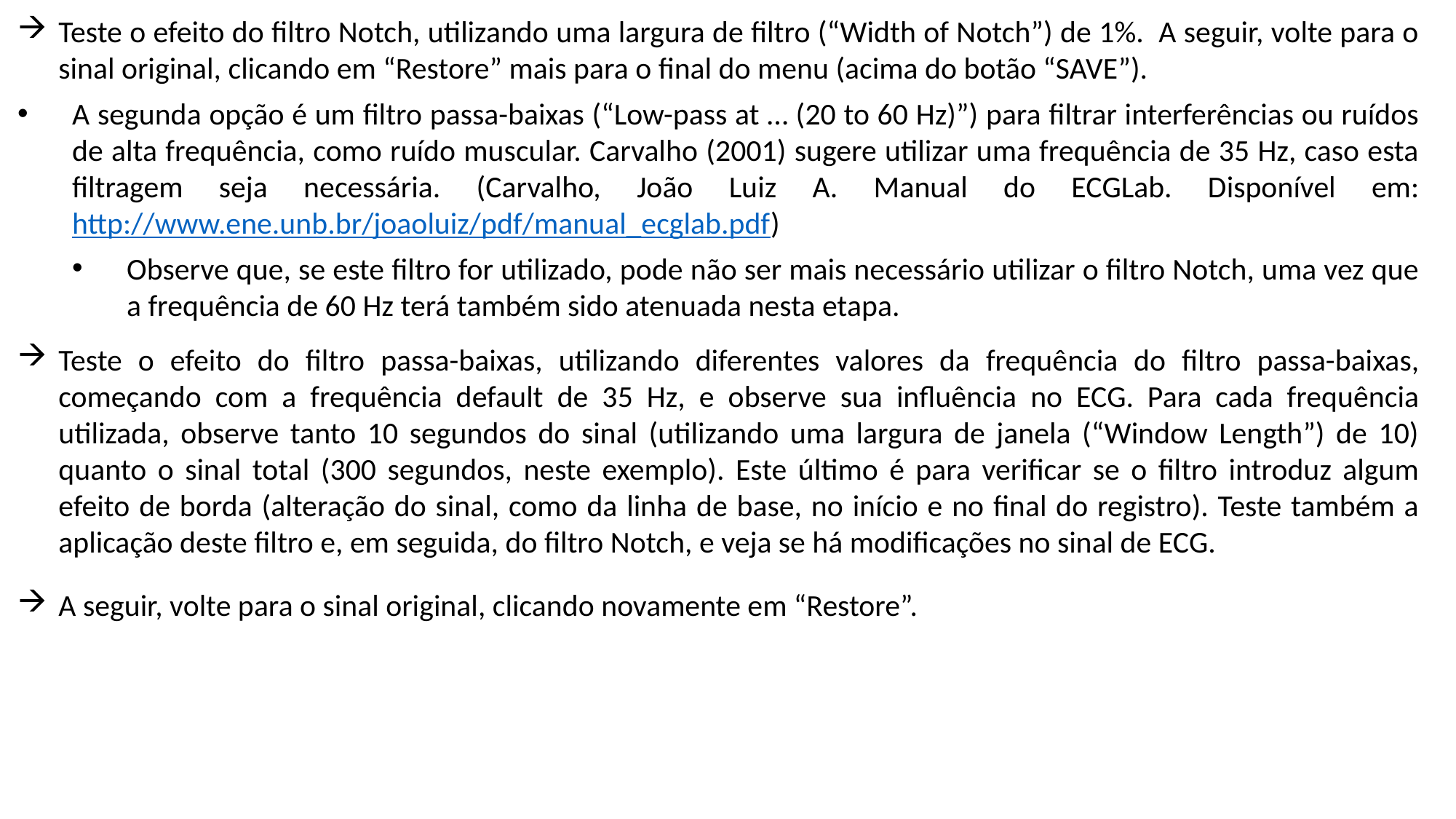

Teste o efeito do filtro Notch, utilizando uma largura de filtro (“Width of Notch”) de 1%.  A seguir, volte para o sinal original, clicando em “Restore” mais para o final do menu (acima do botão “SAVE”).
A segunda opção é um filtro passa-baixas (“Low-pass at … (20 to 60 Hz)”) para filtrar interferências ou ruídos de alta frequência, como ruído muscular. Carvalho (2001) sugere utilizar uma frequência de 35 Hz, caso esta filtragem seja necessária. (Carvalho, João Luiz A. Manual do ECGLab. Disponível em: http://www.ene.unb.br/joaoluiz/pdf/manual_ecglab.pdf)
Observe que, se este filtro for utilizado, pode não ser mais necessário utilizar o filtro Notch, uma vez que a frequência de 60 Hz terá também sido atenuada nesta etapa.
Teste o efeito do filtro passa-baixas, utilizando diferentes valores da frequência do filtro passa-baixas, começando com a frequência default de 35 Hz, e observe sua influência no ECG. Para cada frequência utilizada, observe tanto 10 segundos do sinal (utilizando uma largura de janela (“Window Length”) de 10) quanto o sinal total (300 segundos, neste exemplo). Este último é para verificar se o filtro introduz algum efeito de borda (alteração do sinal, como da linha de base, no início e no final do registro). Teste também a aplicação deste filtro e, em seguida, do filtro Notch, e veja se há modificações no sinal de ECG.
A seguir, volte para o sinal original, clicando novamente em “Restore”.